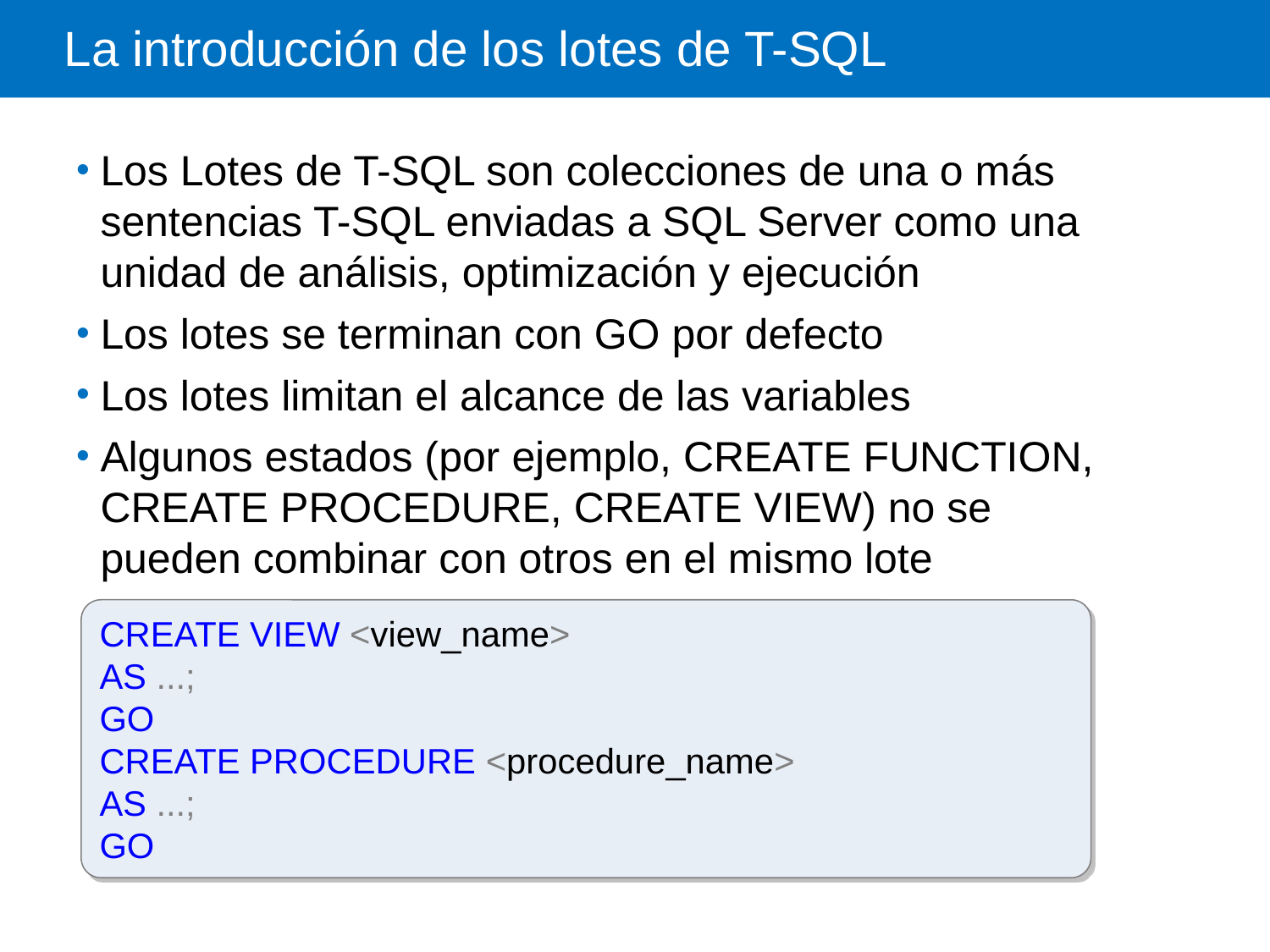

# La introducción de los lotes de T-SQL
Los Lotes de T-SQL son colecciones de una o más sentencias T-SQL enviadas a SQL Server como una unidad de análisis, optimización y ejecución
Los lotes se terminan con GO por defecto
Los lotes limitan el alcance de las variables
Algunos estados (por ejemplo, CREATE FUNCTION, CREATE PROCEDURE, CREATE VIEW) no se pueden combinar con otros en el mismo lote
CREATE VIEW <view_name>
AS ...;
GO
CREATE PROCEDURE <procedure_name>
AS ...;
GO